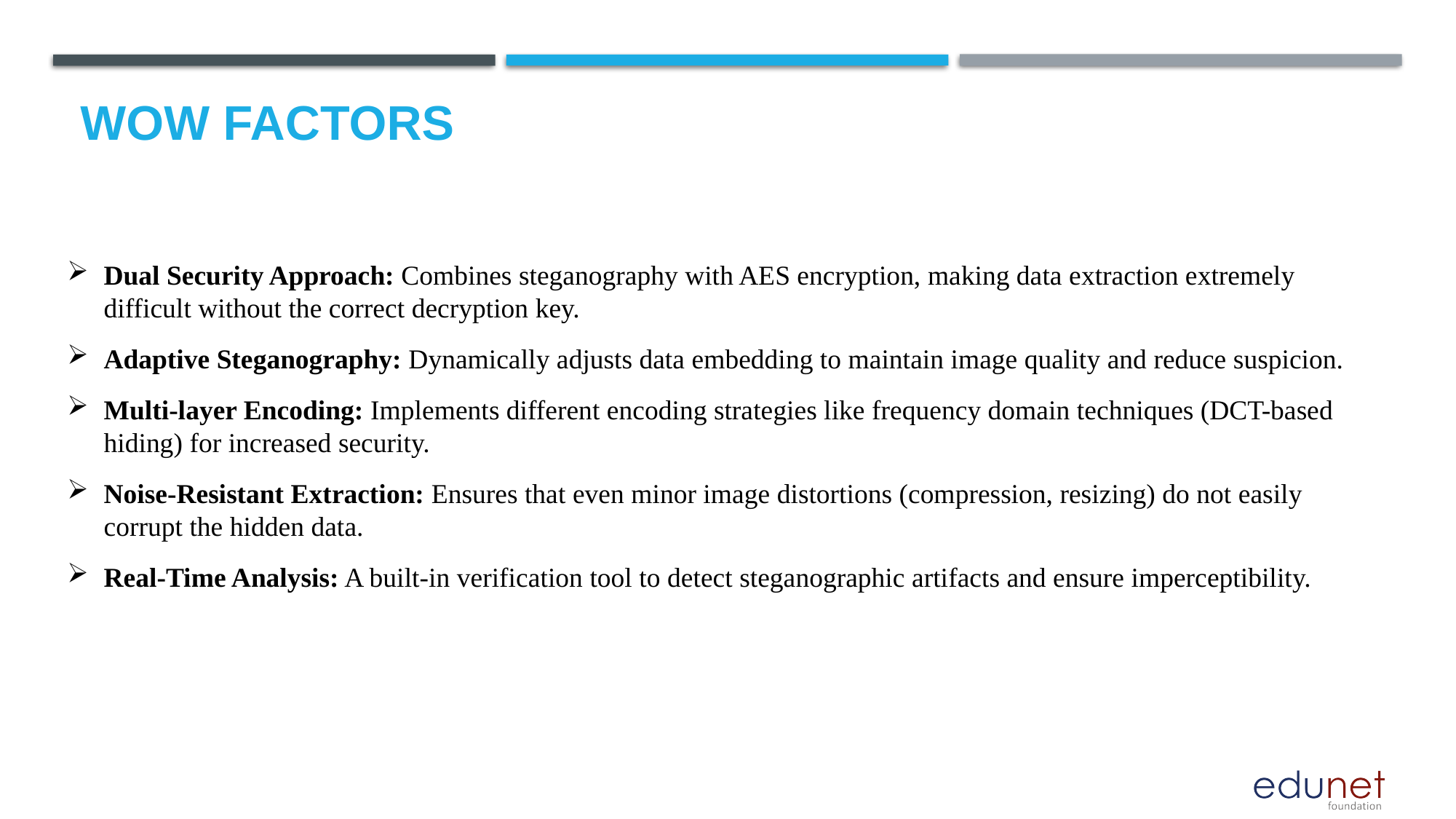

# Wow factors
Dual Security Approach: Combines steganography with AES encryption, making data extraction extremely difficult without the correct decryption key.
Adaptive Steganography: Dynamically adjusts data embedding to maintain image quality and reduce suspicion.
Multi-layer Encoding: Implements different encoding strategies like frequency domain techniques (DCT-based hiding) for increased security.
Noise-Resistant Extraction: Ensures that even minor image distortions (compression, resizing) do not easily corrupt the hidden data.
Real-Time Analysis: A built-in verification tool to detect steganographic artifacts and ensure imperceptibility.